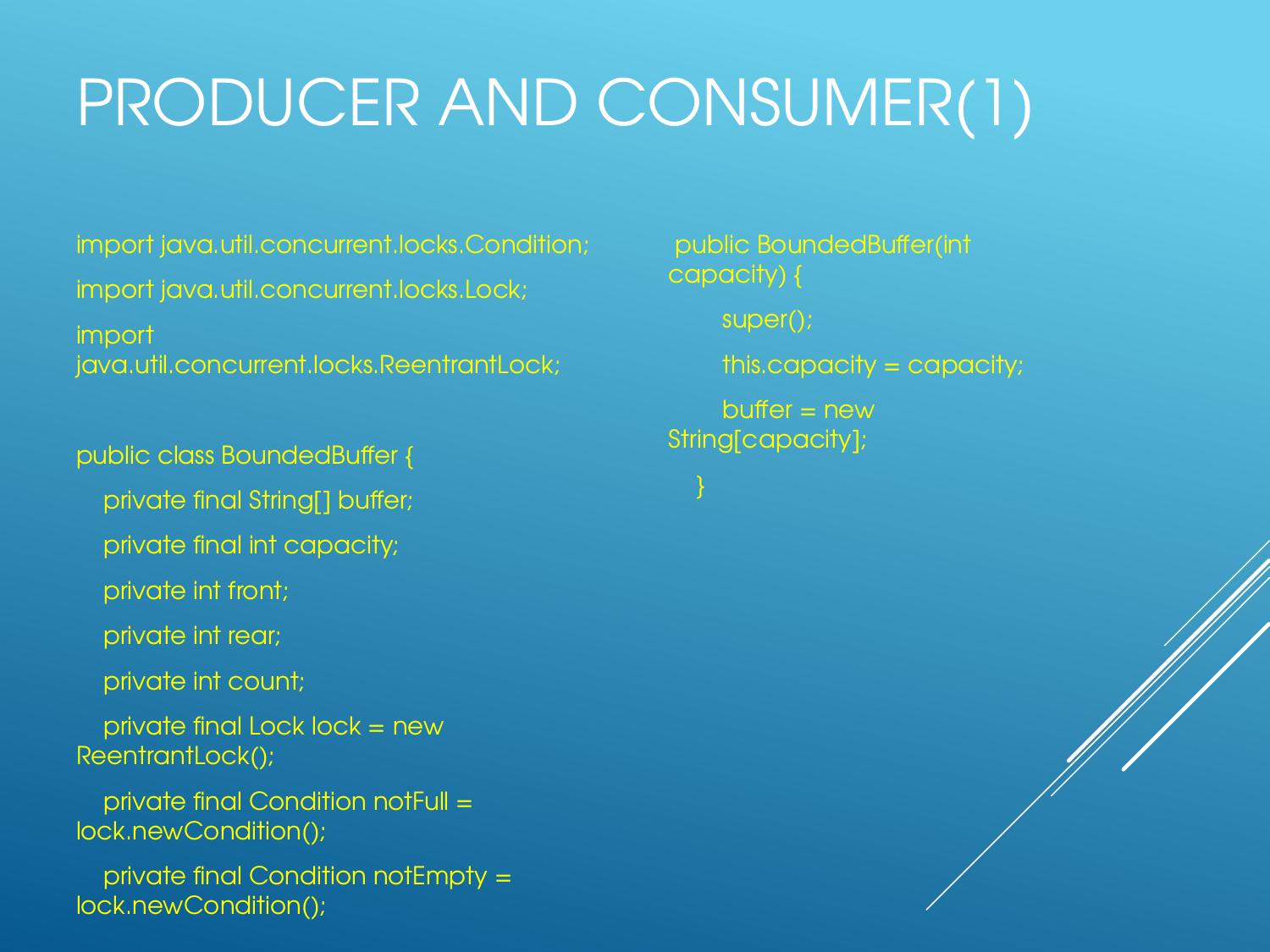

# Producer and Consumer(1)
import java.util.concurrent.locks.Condition;
import java.util.concurrent.locks.Lock;
import java.util.concurrent.locks.ReentrantLock;

public class BoundedBuffer {
    private final String[] buffer;
    private final int capacity;
    private int front;
    private int rear;
    private int count;
    private final Lock lock = new ReentrantLock();
    private final Condition notFull = lock.newCondition();
    private final Condition notEmpty = lock.newCondition();
 public BoundedBuffer(int capacity) {
        super();
        this.capacity = capacity;
        buffer = new String[capacity];
    }